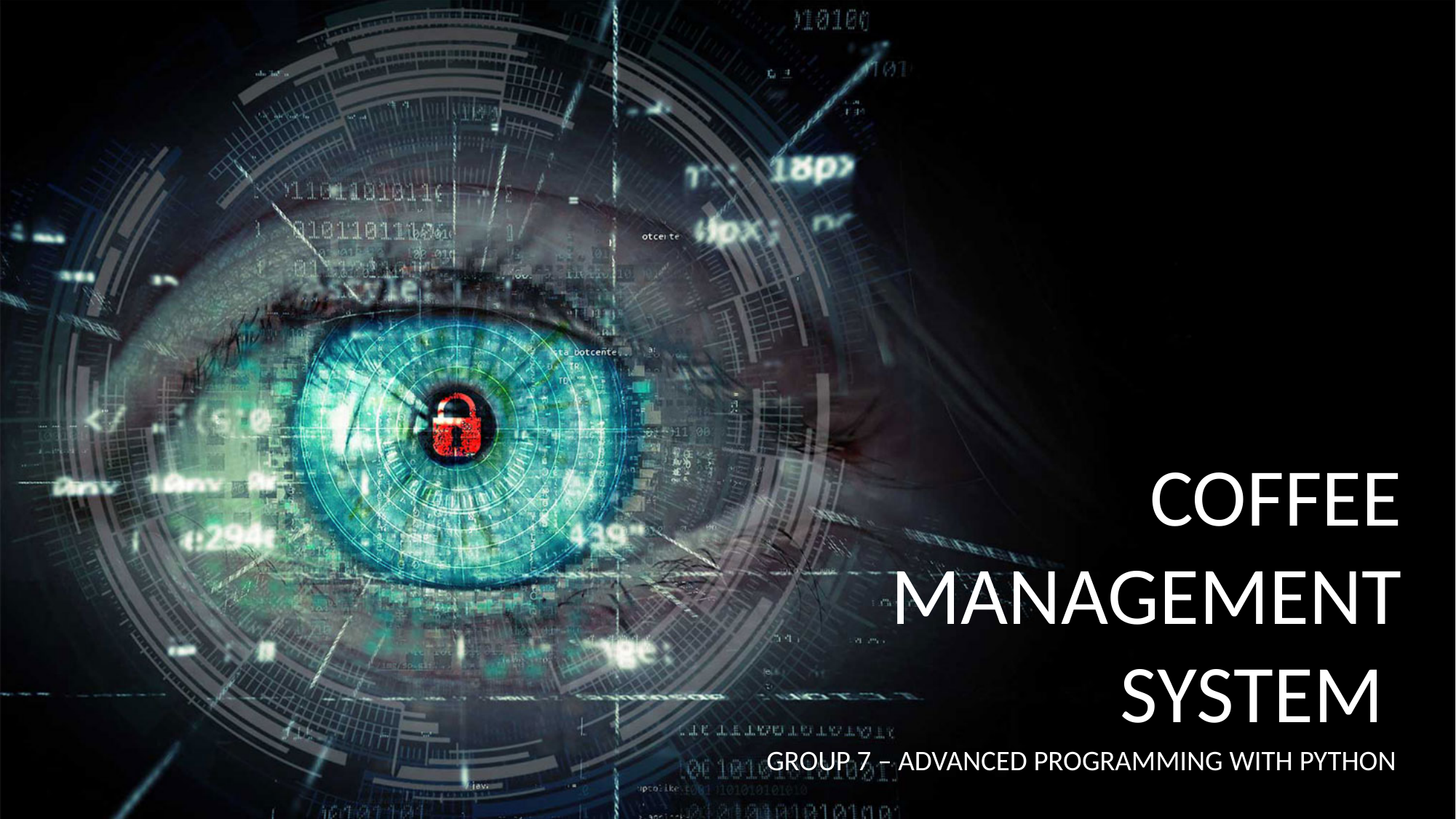

COFFEE MANAGEMENT SYSTEM
GROUP 7 – ADVANCED PROGRAMMING WITH PYTHON